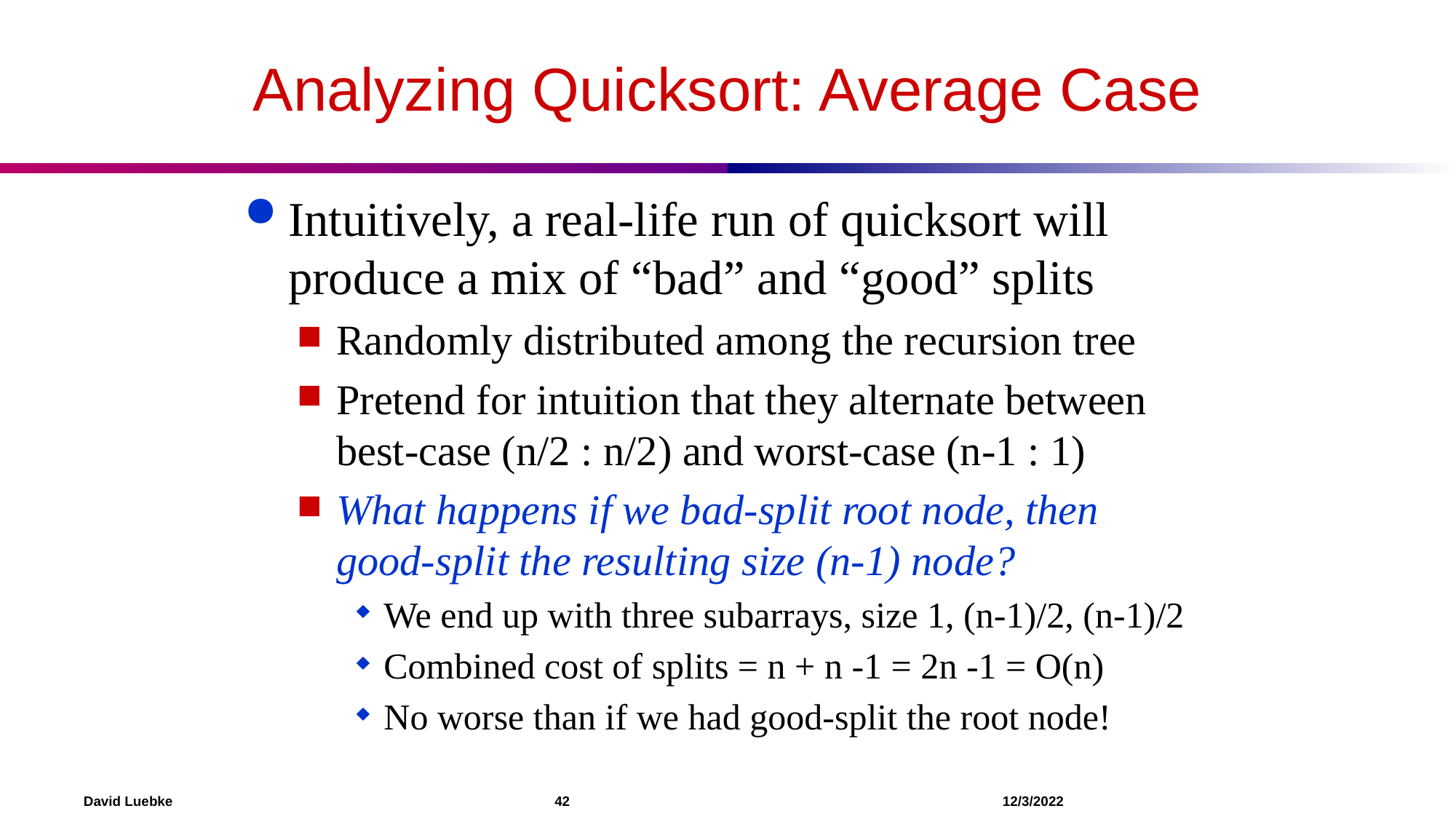

# Analyzing Quicksort: Average Case
Intuitively, a real-life run of quicksort will produce a mix of “bad” and “good” splits
Randomly distributed among the recursion tree
Pretend for intuition that they alternate between best-case (n/2 : n/2) and worst-case (n-1 : 1)
What happens if we bad-split root node, then good-split the resulting size (n-1) node?
We end up with three subarrays, size 1, (n-1)/2, (n-1)/2
Combined cost of splits = n + n -1 = 2n -1 = O(n)
No worse than if we had good-split the root node!
David Luebke				         42 				            12/3/2022